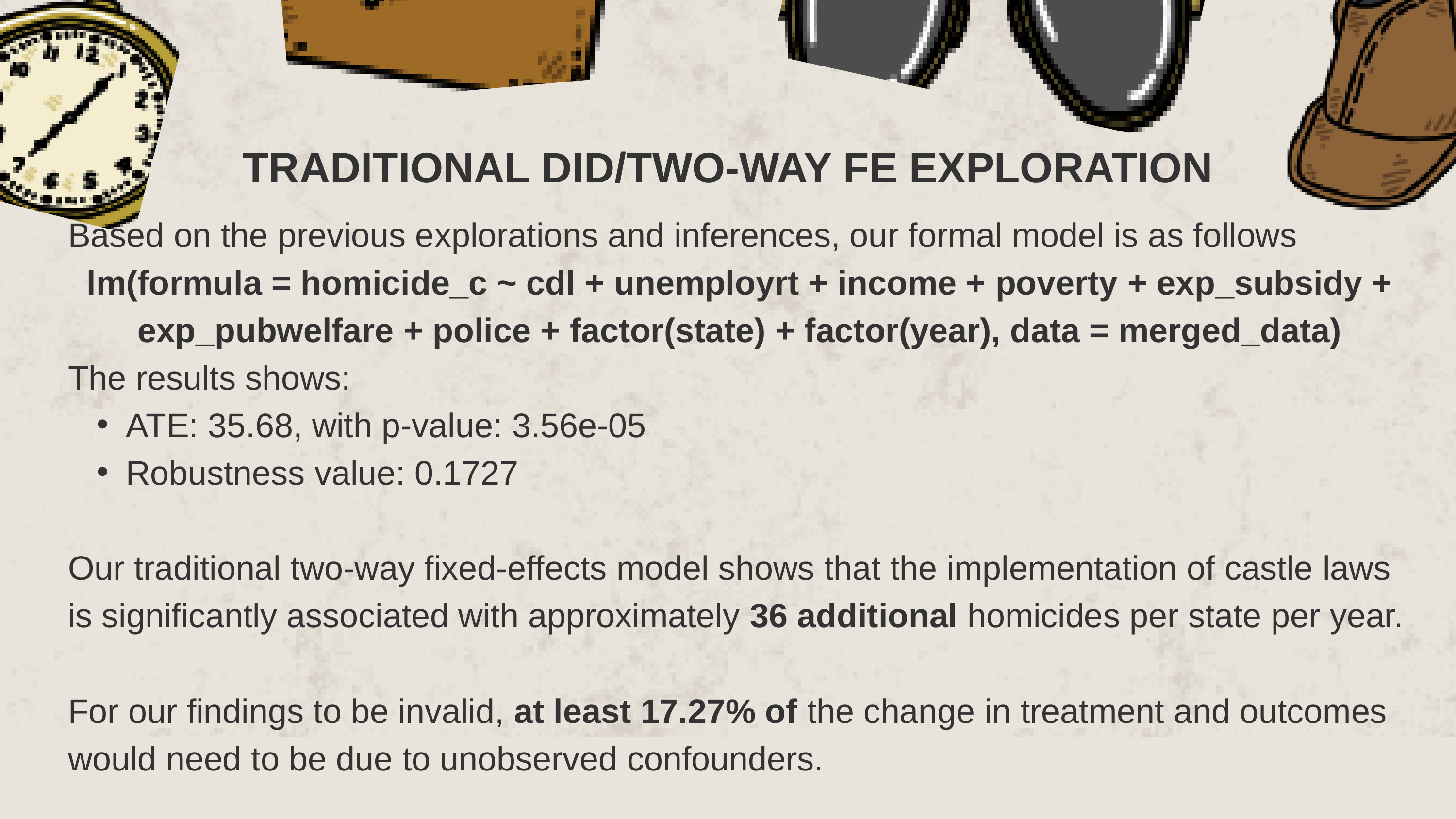

TRADITIONAL DID/TWO-WAY FE EXPLORATION
Based on the previous explorations and inferences, our formal model is as follows
lm(formula = homicide_c ~ cdl + unemployrt + income + poverty + exp_subsidy + exp_pubwelfare + police + factor(state) + factor(year), data = merged_data)
The results shows:
ATE: 35.68, with p-value: 3.56e-05
Robustness value: 0.1727

Our traditional two-way fixed-effects model shows that the implementation of castle laws is significantly associated with approximately 36 additional homicides per state per year.

For our findings to be invalid, at least 17.27% of the change in treatment and outcomes would need to be due to unobserved confounders.